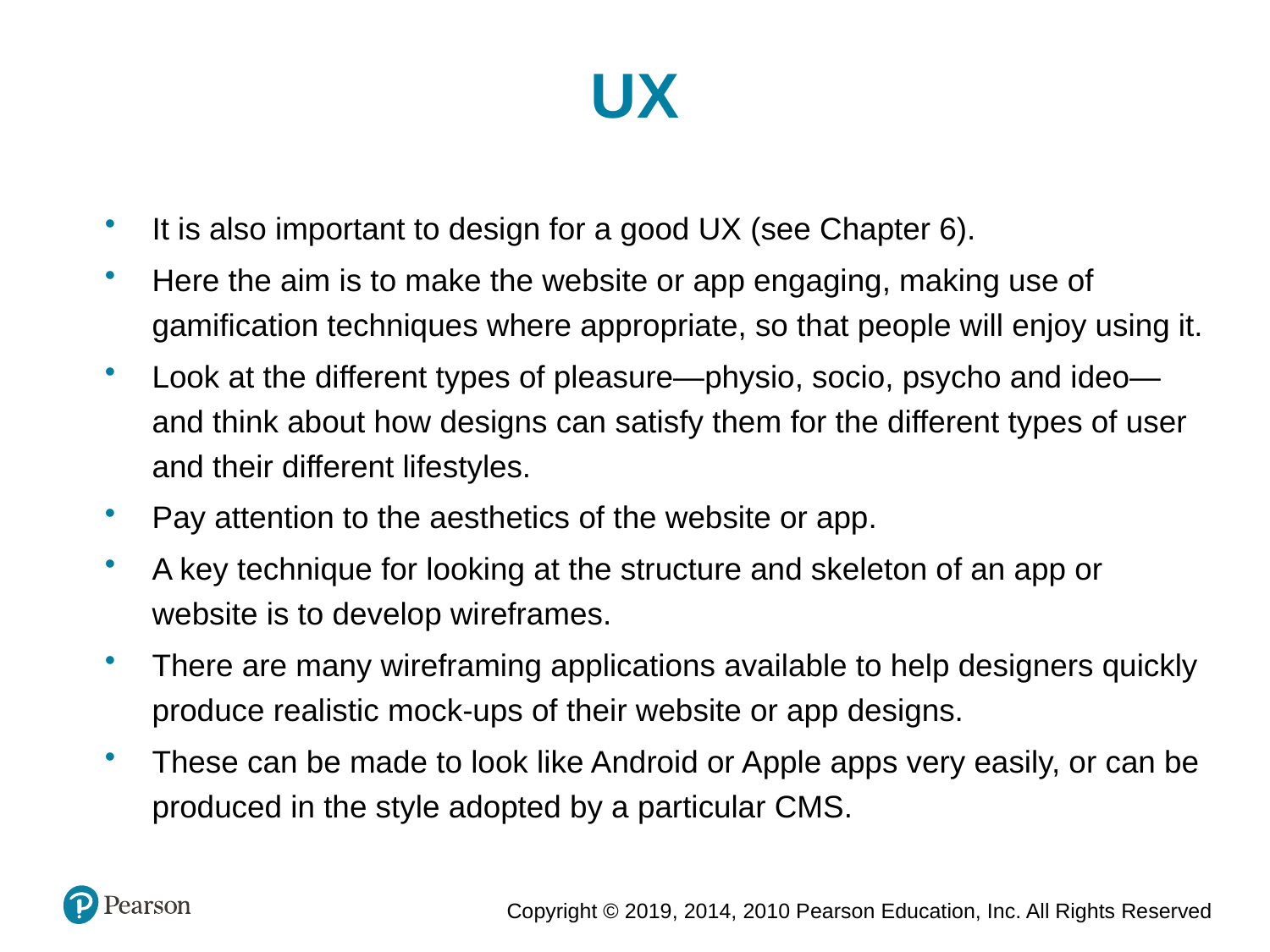

UX
It is also important to design for a good UX (see Chapter 6).
Here the aim is to make the website or app engaging, making use of gamification techniques where appropriate, so that people will enjoy using it.
Look at the different types of pleasure—physio, socio, psycho and ideo—and think about how designs can satisfy them for the different types of user and their different lifestyles.
Pay attention to the aesthetics of the website or app.
A key technique for looking at the structure and skeleton of an app or website is to develop wireframes.
There are many wireframing applications available to help designers quickly produce realistic mock-ups of their website or app designs.
These can be made to look like Android or Apple apps very easily, or can be produced in the style adopted by a particular CMS.